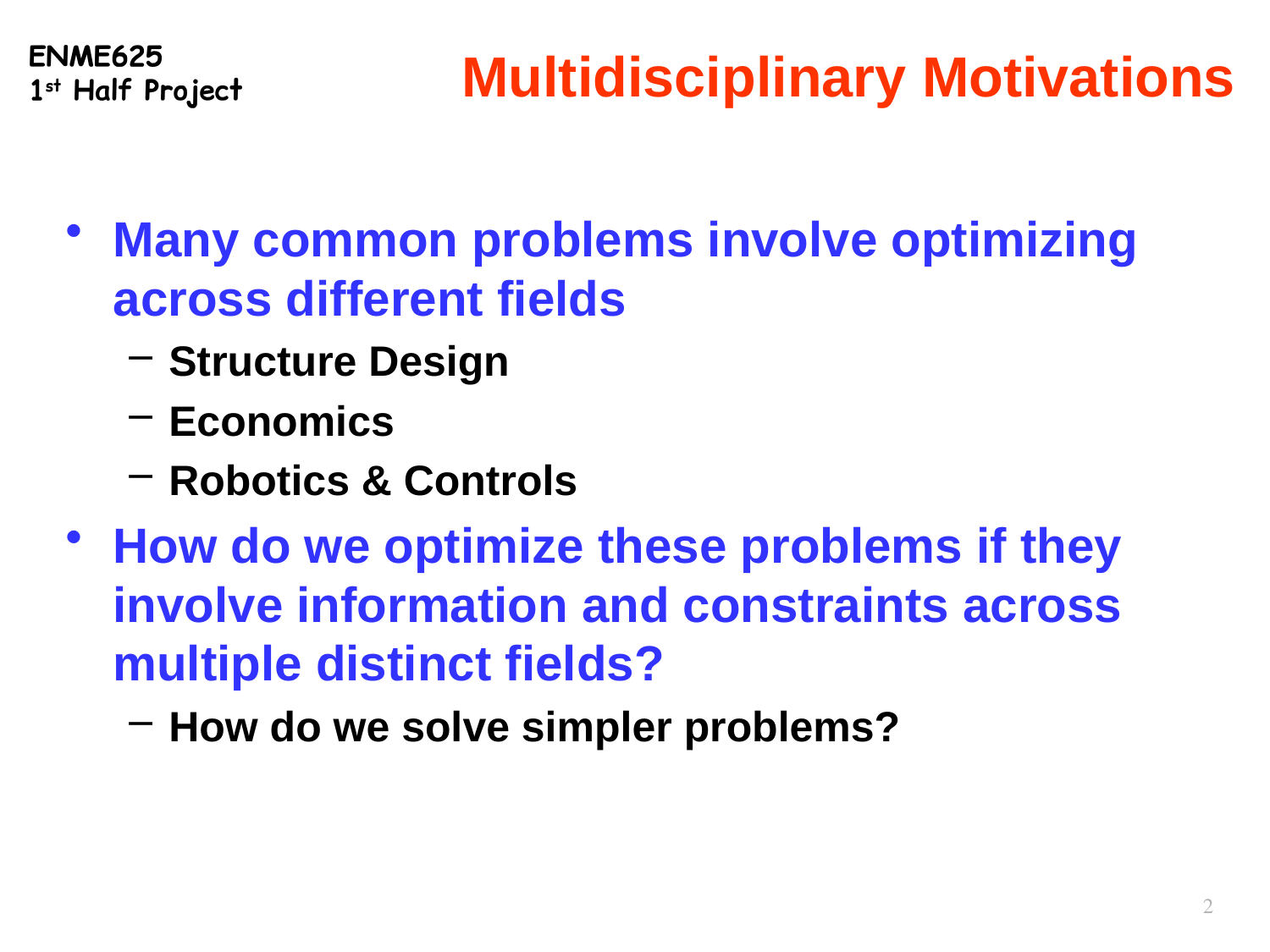

# Multidisciplinary Motivations
Many common problems involve optimizing across different fields
Structure Design
Economics
Robotics & Controls
How do we optimize these problems if they involve information and constraints across multiple distinct fields?
How do we solve simpler problems?
2